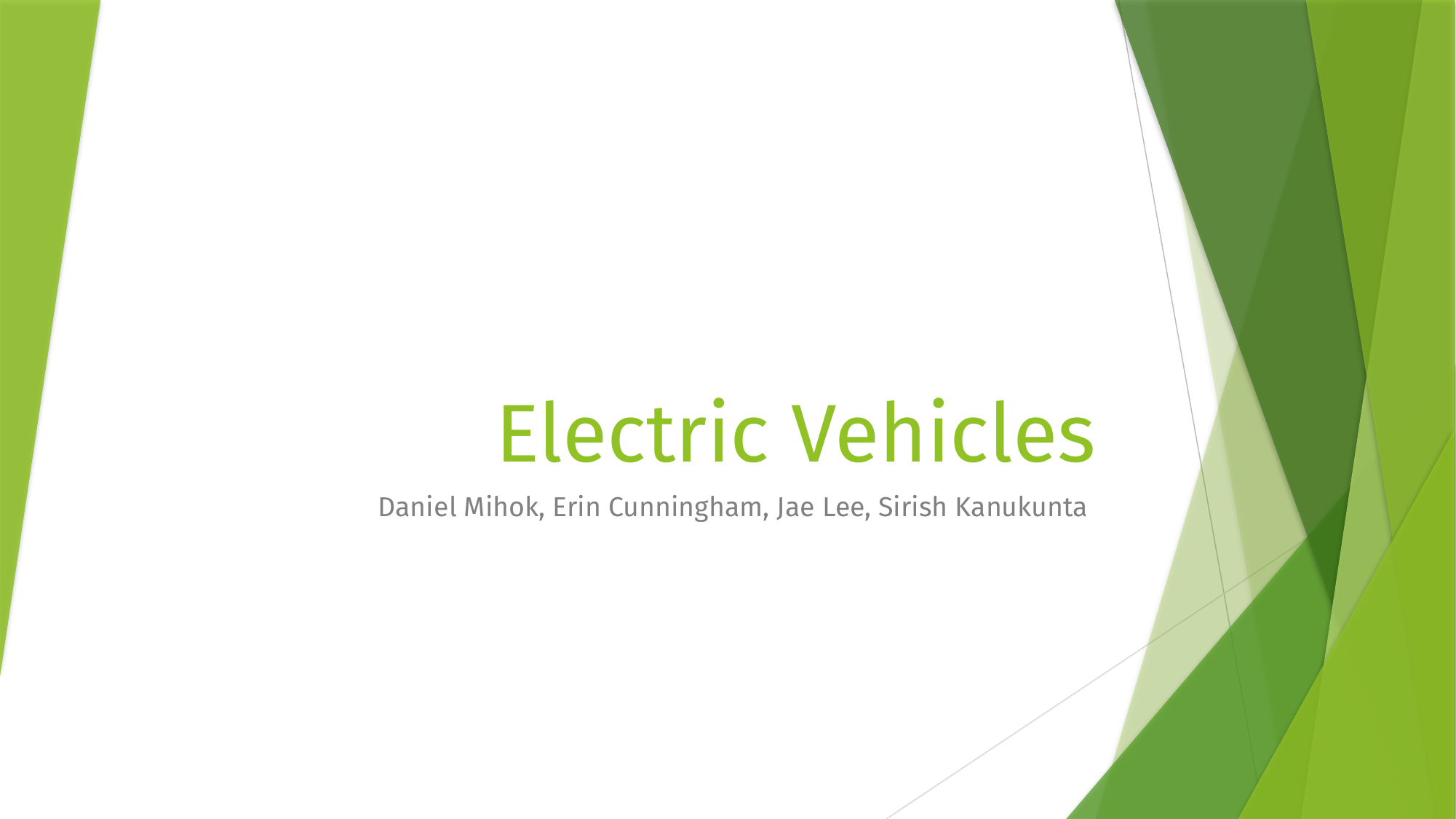

# Electric Vehicles
Daniel Mihok, Erin Cunningham, Jae Lee, Sirish Kanukunta